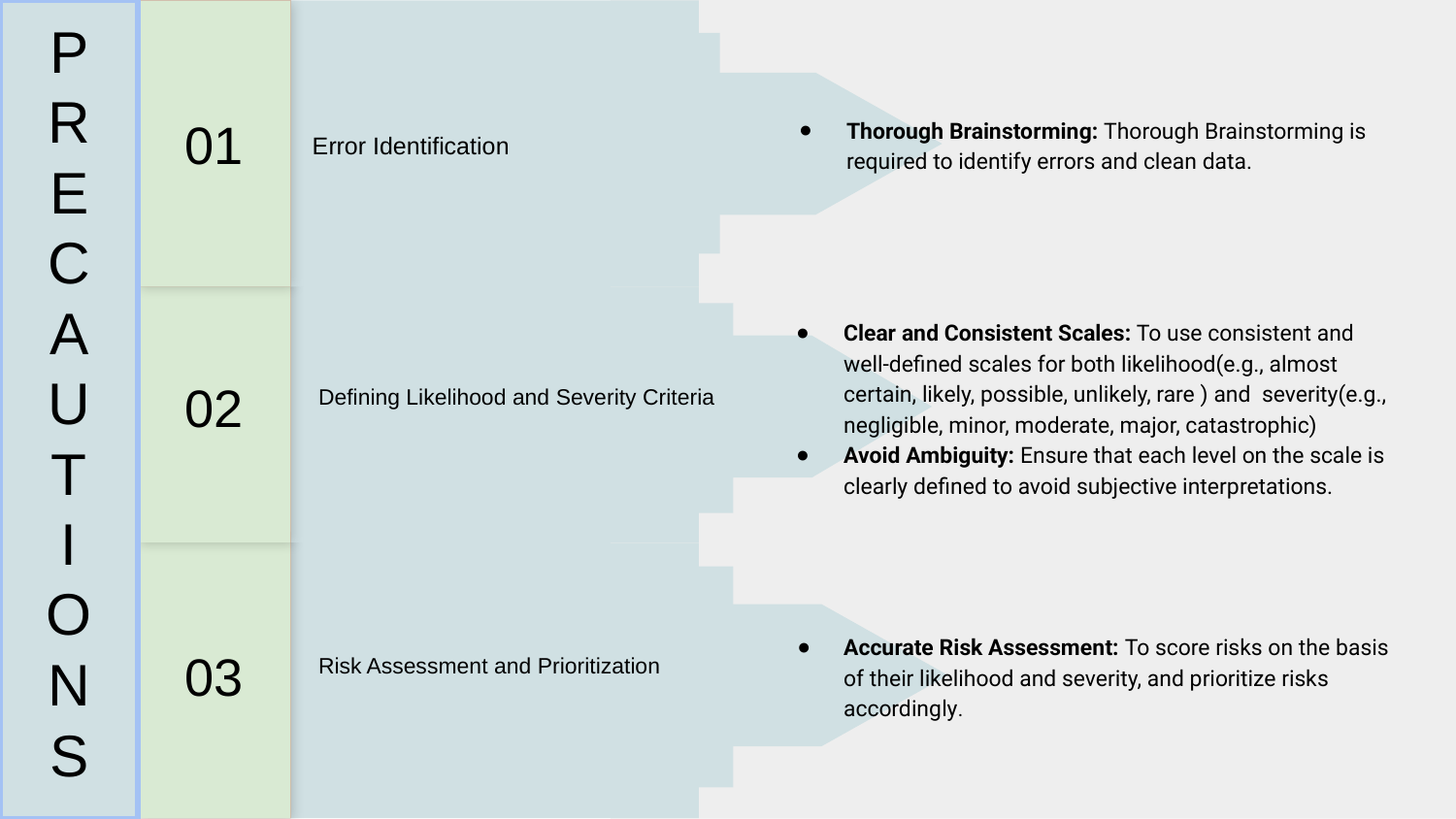

P
R
E
C
A
U
T
I
O
N
S

Thorough Brainstorming: Thorough Brainstorming is required to identify errors and clean data.
01

 Error Identification

02

Clear and Consistent Scales: To use consistent and well-defined scales for both likelihood(e.g., almost certain, likely, possible, unlikely, rare ) and  severity(e.g., negligible, minor, moderate, major, catastrophic)
Avoid Ambiguity: Ensure that each level on the scale is clearly defined to avoid subjective interpretations.
Defining Likelihood and Severity Criteria

03

Accurate Risk Assessment: To score risks on the basis of their likelihood and severity, and prioritize risks accordingly.
Risk Assessment and Prioritization